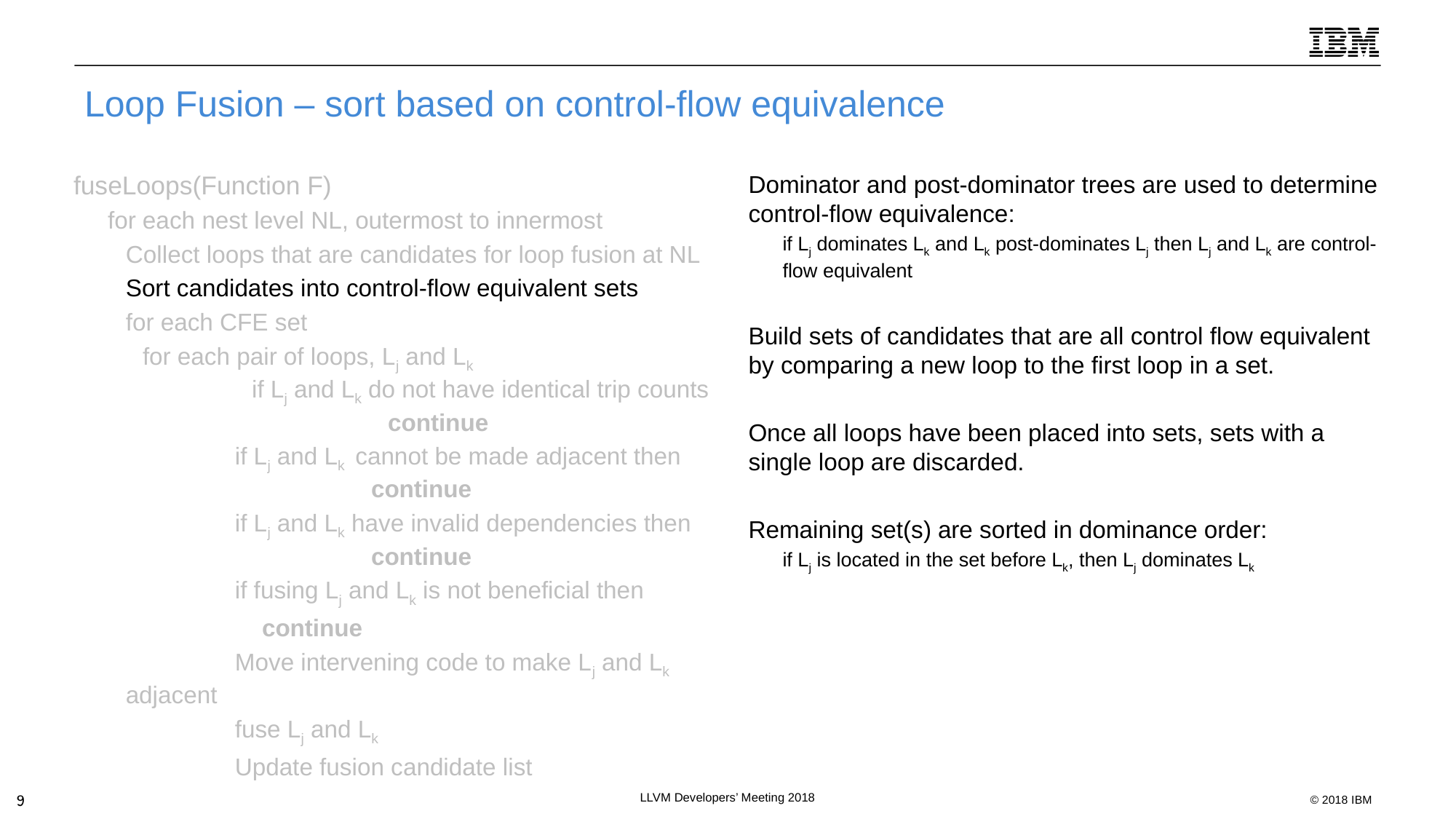

# Loop Fusion – sort based on control-flow equivalence
fuseLoops(Function F)
for each nest level NL, outermost to innermost
Collect loops that are candidates for loop fusion at NL
Sort candidates into control-flow equivalent sets
for each CFE set
for each pair of loops, Lj and Lk  
	if Lj and Lk do not have identical trip counts 		    continue
	if Lj and Lk  cannot be made adjacent then 		    continue
	if Lj and Lk have invalid dependencies then 	  	    continue
	if fusing Lj and Lk is not beneficial then
	    continue
	Move intervening code to make Lj and Lk adjacent
	fuse Lj and Lk
	Update fusion candidate list
Dominator and post-dominator trees are used to determine control-flow equivalence:
if Lj dominates Lk and Lk post-dominates Lj then Lj and Lk are control-flow equivalent

Build sets of candidates that are all control flow equivalent by comparing a new loop to the first loop in a set.

Once all loops have been placed into sets, sets with a single loop are discarded.

Remaining set(s) are sorted in dominance order:
if Lj is located in the set before Lk, then Lj dominates Lk
LLVM Developers’ Meeting 2018